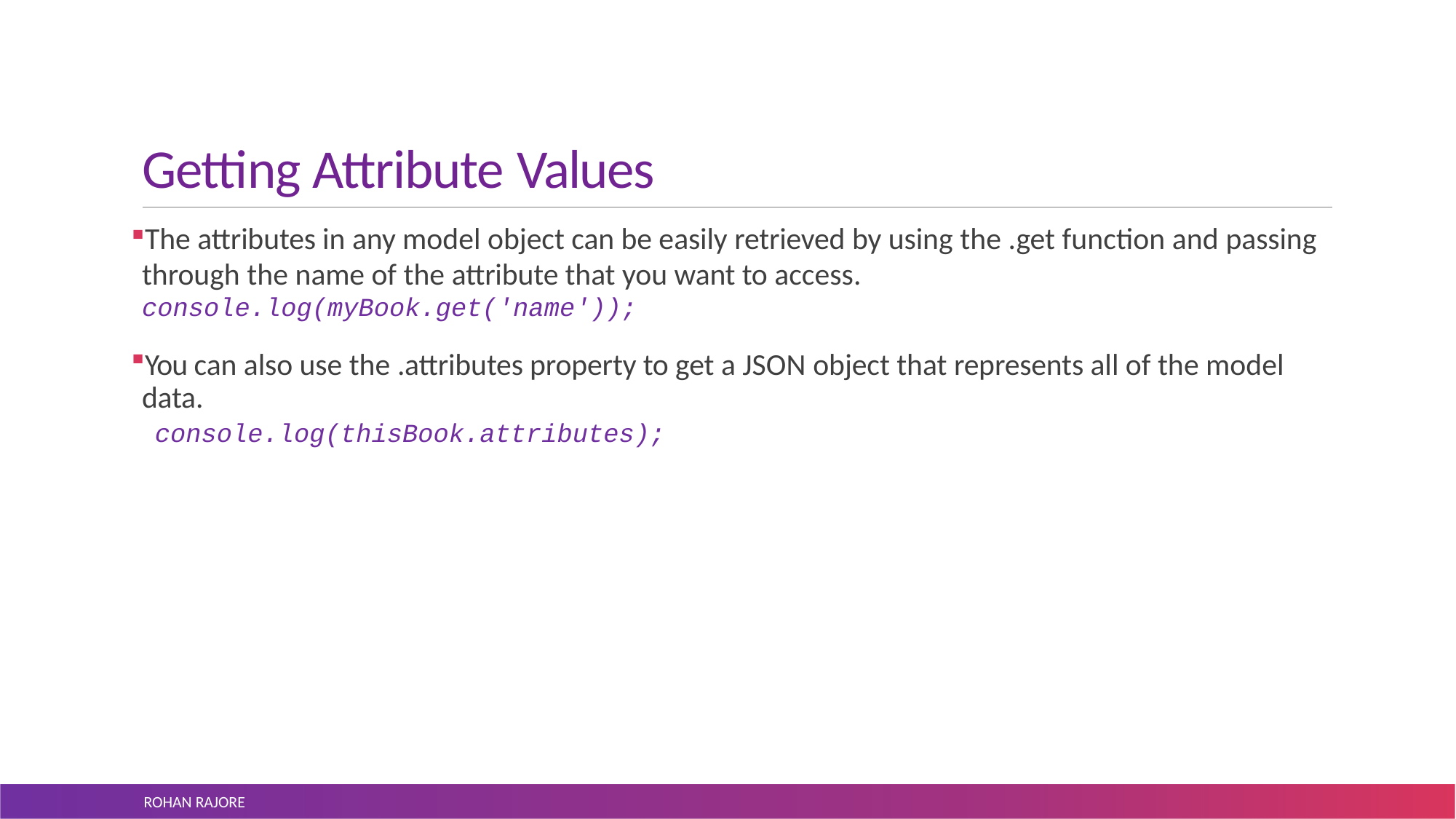

# Getting Attribute Values
The attributes in any model object can be easily retrieved by using the .get function and passing  through the name of the attribute that you want to access.  console.log(myBook.get('name'));

You can also use the .attributes property to get a JSON object that represents all of the model  data.
console.log(thisBook.attributes);
ROHAN RAJORE